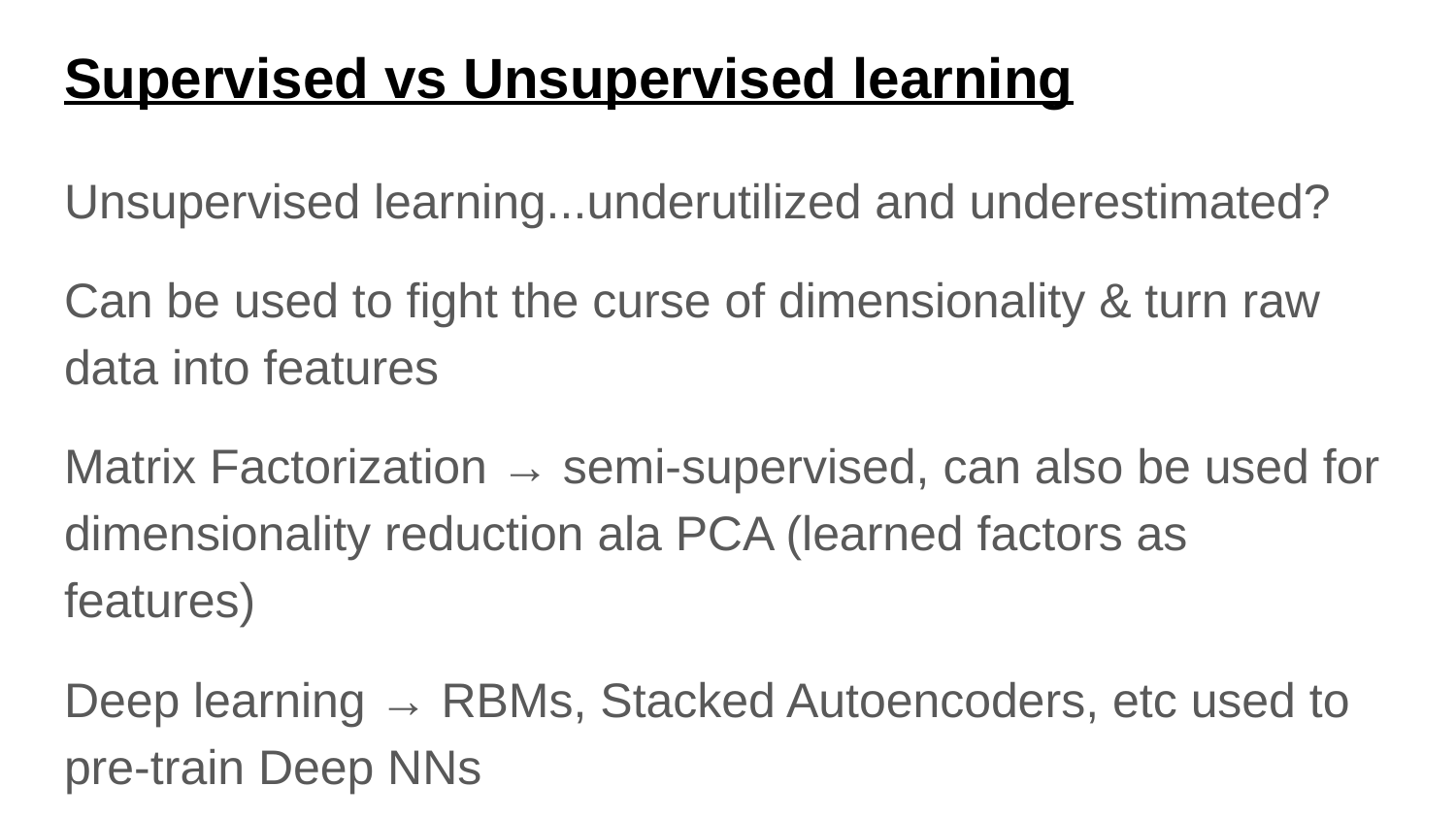

# Supervised vs Unsupervised learning
Unsupervised learning...underutilized and underestimated?
Can be used to fight the curse of dimensionality & turn raw data into features
Matrix Factorization → semi-supervised, can also be used for dimensionality reduction ala PCA (learned factors as features)
Deep learning → RBMs, Stacked Autoencoders, etc used to pre-train Deep NNs